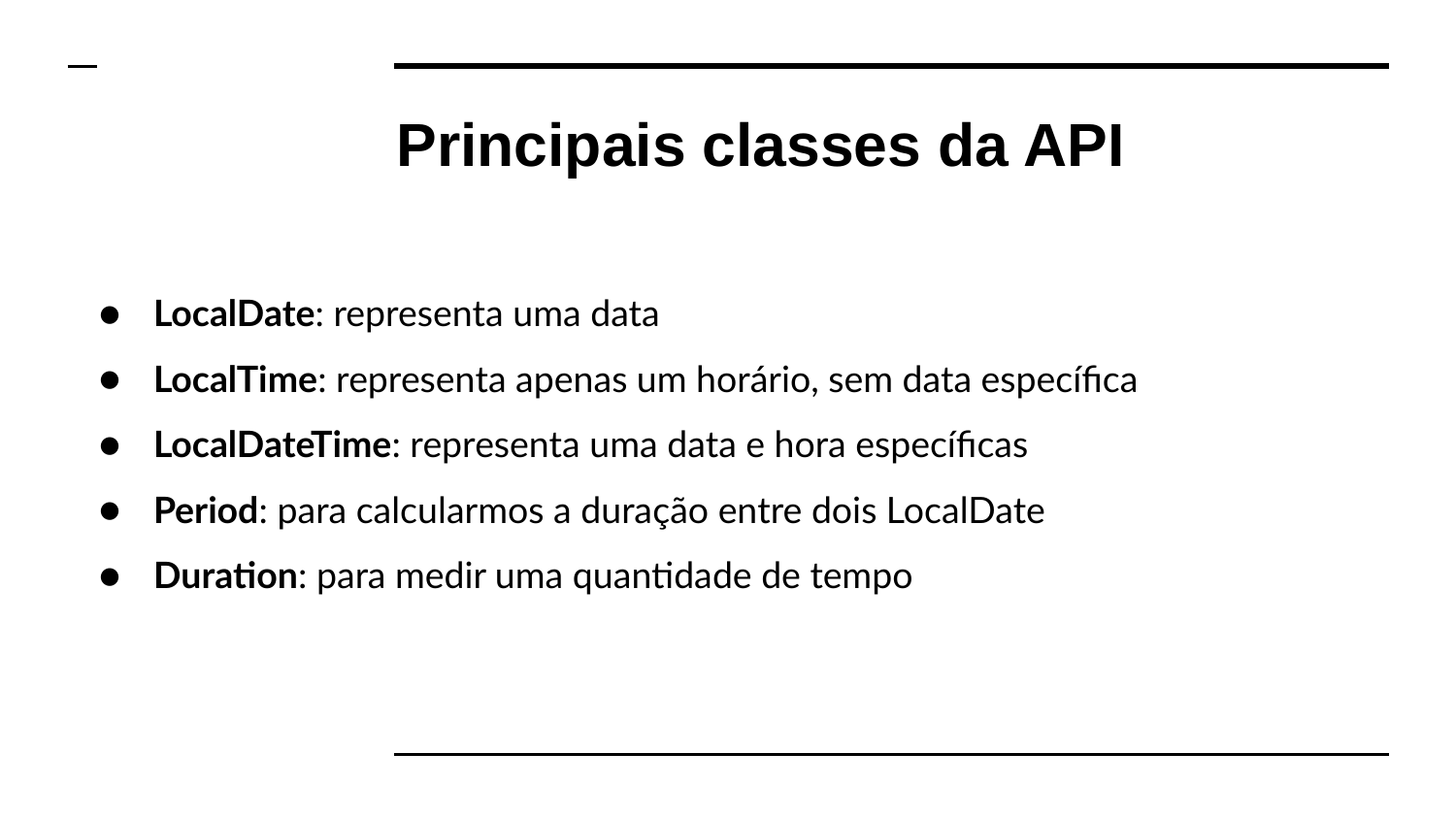

# Principais classes da API
LocalDate: representa uma data
LocalTime: representa apenas um horário, sem data específica
LocalDateTime: representa uma data e hora específicas
Period: para calcularmos a duração entre dois LocalDate
Duration: para medir uma quantidade de tempo